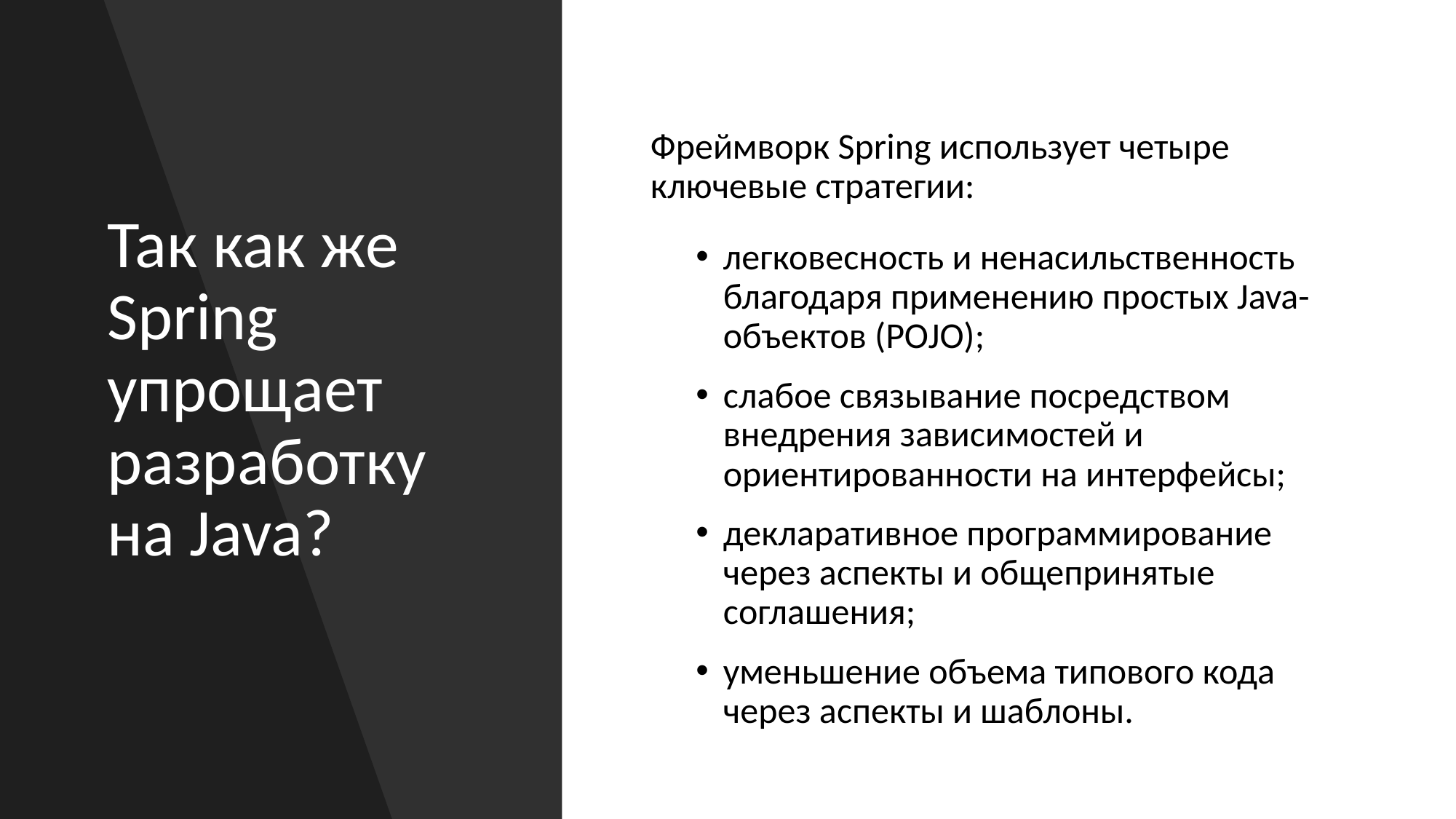

# Так как же Spring упрощает разработку на Java?
Фреймворк Spring использует четыре ключевые стратегии:
легковесность и ненасильственность благодаря применению простых Java-объектов (POJO);
слабое связывание посредством внедрения зависимостей и ориентированности на интерфейсы;
декларативное программирование через аспекты и общепринятые соглашения;
уменьшение объема типового кода через аспекты и шаблоны.